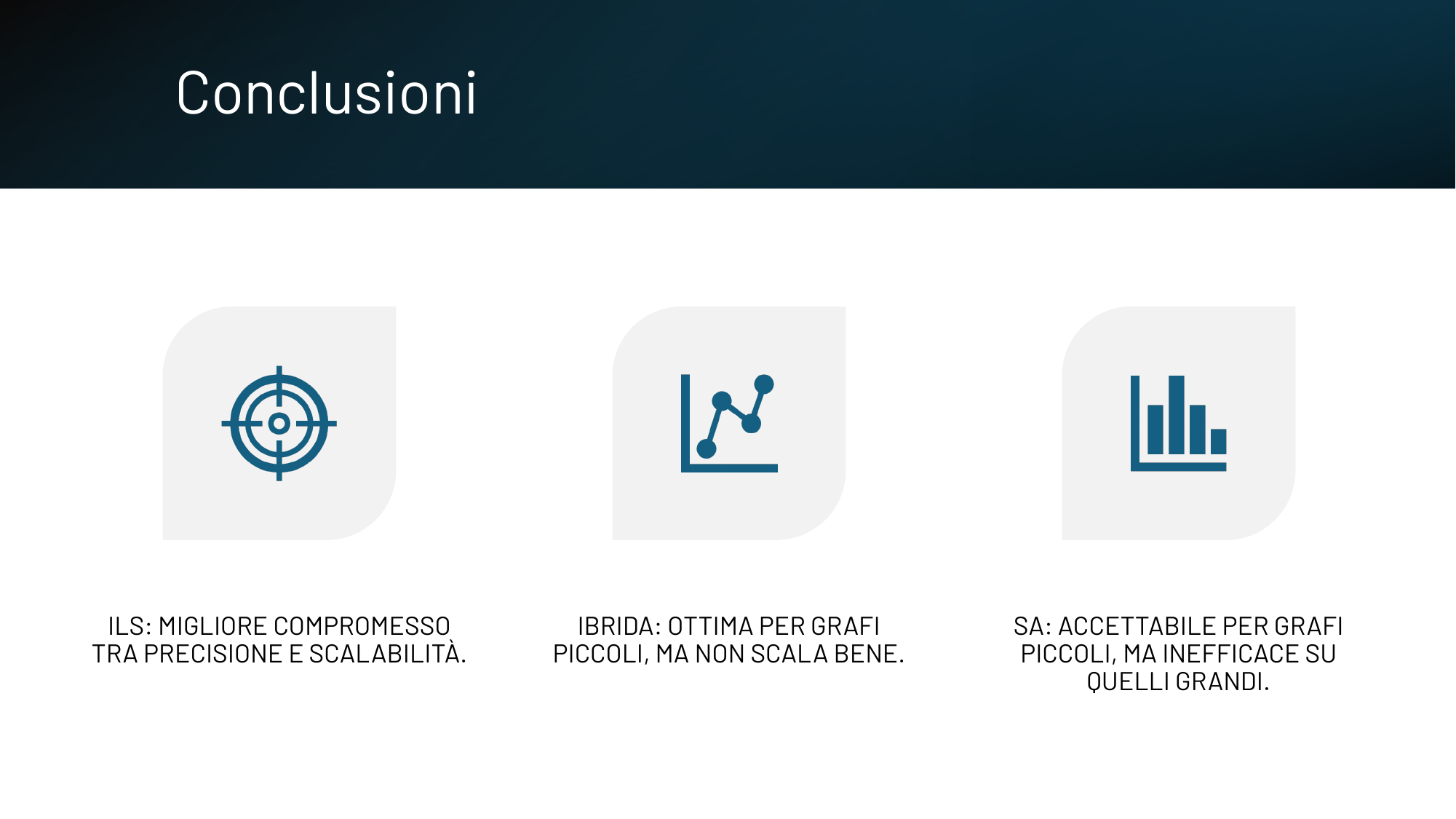

# Conclusioni
ILS: Migliore compromesso tra precisione e scalabilità.
Ibrida: Ottima per grafi piccoli, ma non scala bene.
SA: Accettabile per grafi piccoli, ma inefficace su quelli grandi.